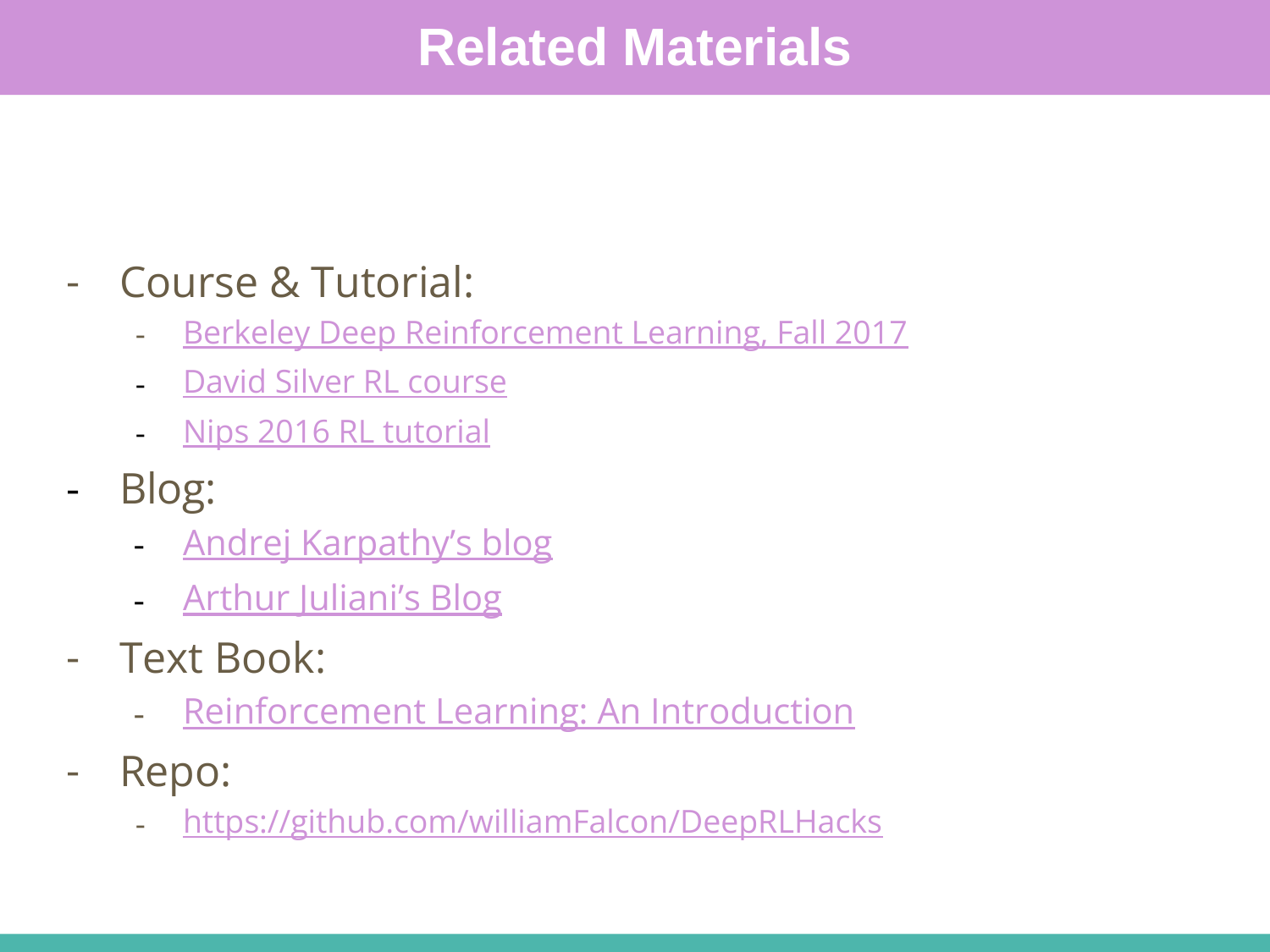

Related Materials
Course & Tutorial:
Berkeley Deep Reinforcement Learning, Fall 2017
David Silver RL course
Nips 2016 RL tutorial
Blog:
Andrej Karpathy’s blog
Arthur Juliani’s Blog
Text Book:
Reinforcement Learning: An Introduction
Repo:
https://github.com/williamFalcon/DeepRLHacks